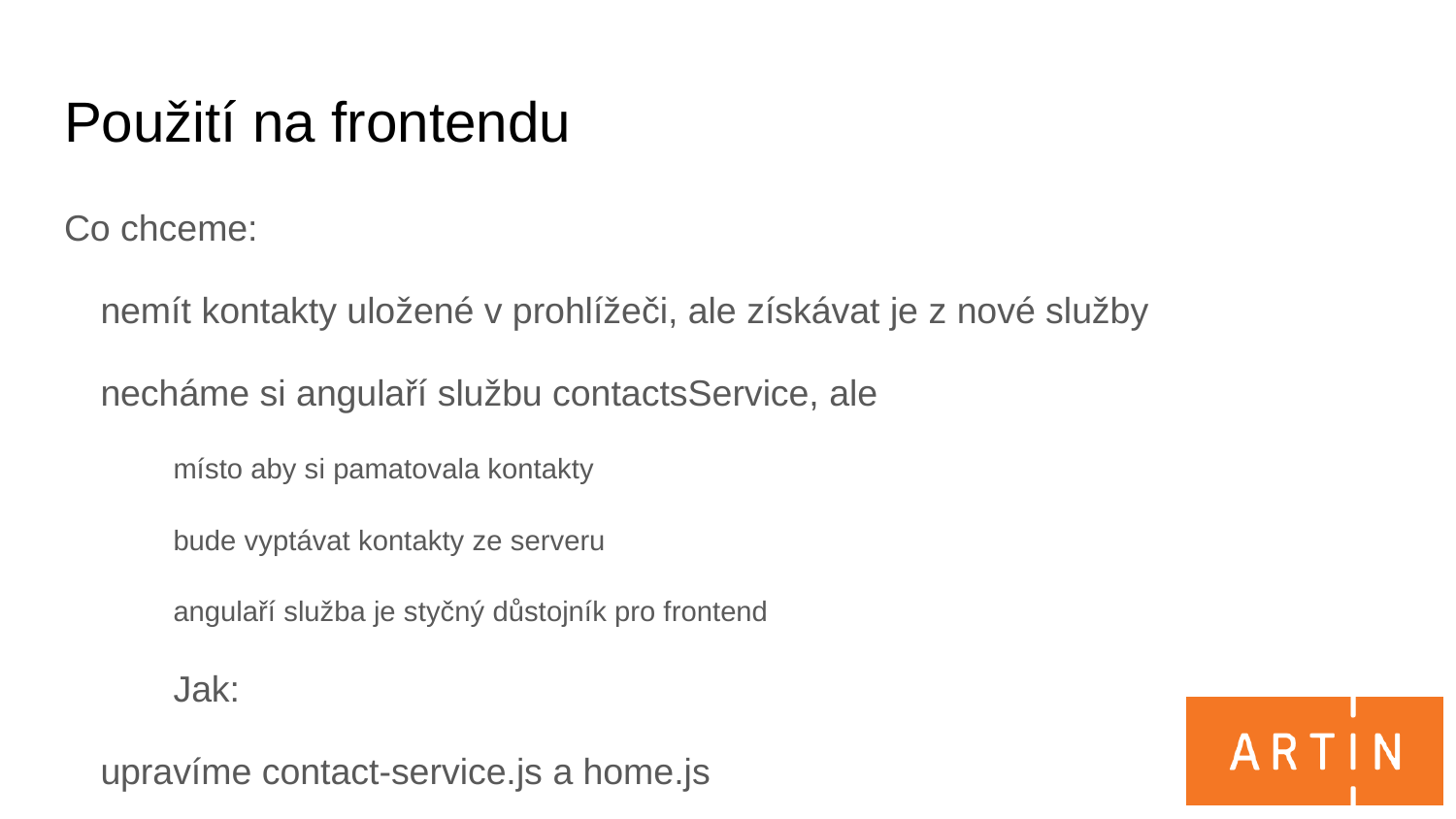

# Použití na frontendu
Co chceme:
nemít kontakty uložené v prohlížeči, ale získávat je z nové služby
necháme si angulaří službu contactsService, ale
místo aby si pamatovala kontakty
bude vyptávat kontakty ze serveru
angulaří služba je styčný důstojník pro frontend
Jak:
upravíme contact-service.js a home.js
použijeme $http service pro spojení s backendem